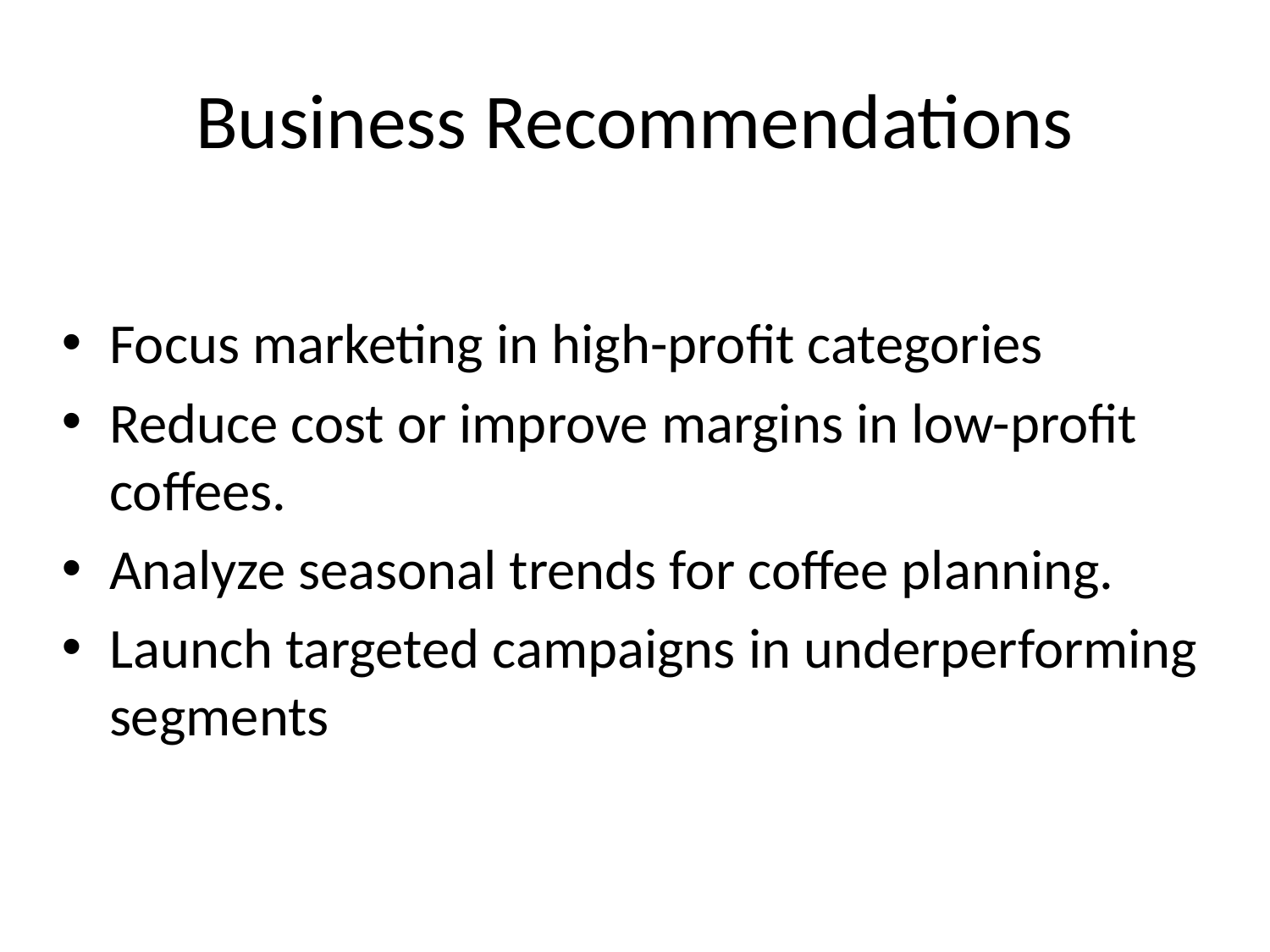

# Business Recommendations

Focus marketing in high-profit categories
Reduce cost or improve margins in low-profit coffees.
Analyze seasonal trends for coffee planning.
Launch targeted campaigns in underperforming segments